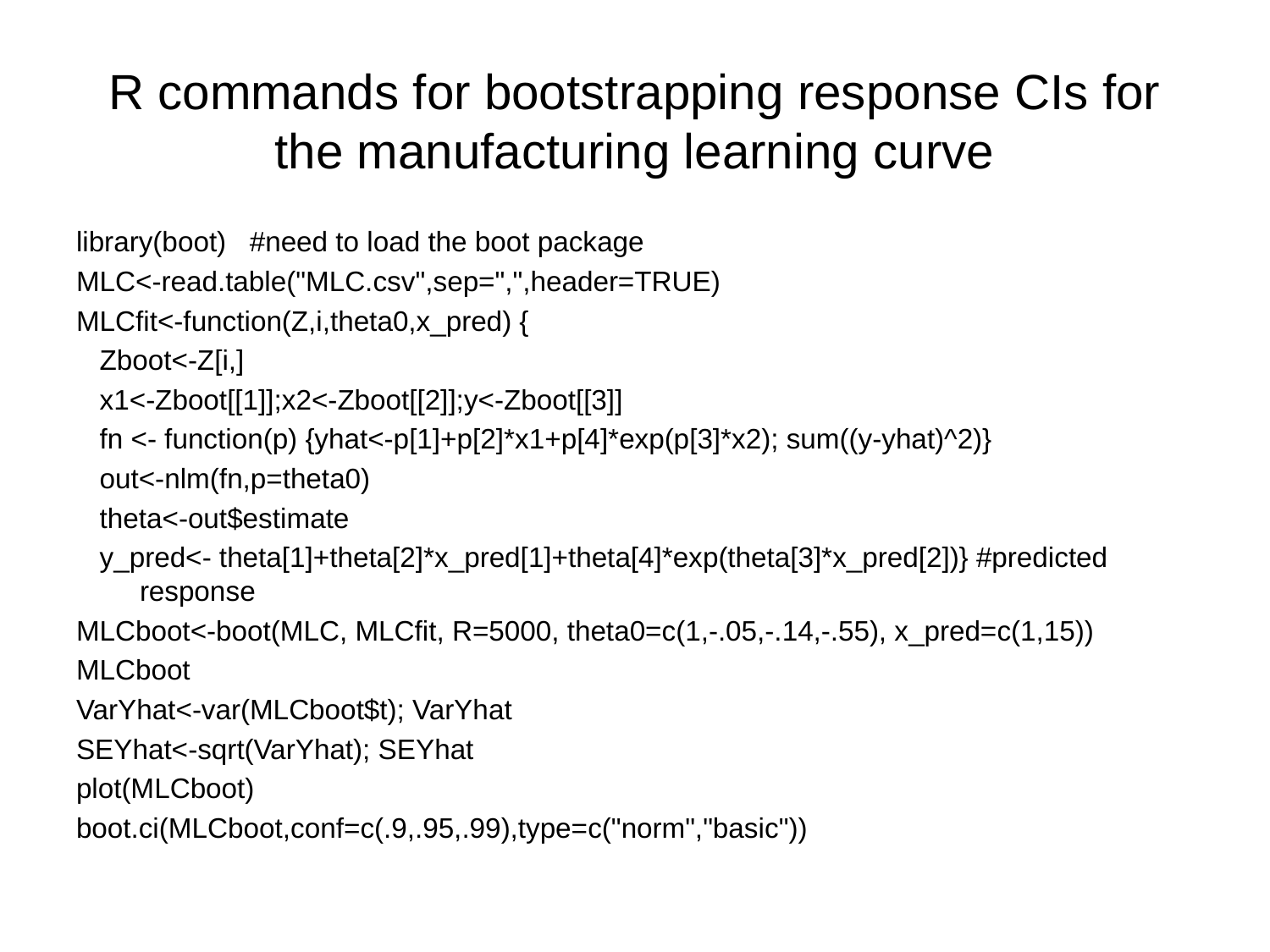

# R commands for bootstrapping response CIs for the manufacturing learning curve
library(boot)   #need to load the boot package
MLC<-read.table("MLC.csv",sep=",",header=TRUE)
MLCfit<-function(Z,i,theta0,x_pred) {
   Zboot<-Z[i,]
   x1<-Zboot[[1]];x2<-Zboot[[2]];y<-Zboot[[3]]
   fn <- function(p) {yhat<-p[1]+p[2]*x1+p[4]*exp(p[3]*x2); sum((y-yhat)^2)}
   out<-nlm(fn,p=theta0)
   theta<-out$estimate
   y_pred<- theta[1]+theta[2]*x_pred[1]+theta[4]*exp(theta[3]*x_pred[2])} #predicted response
MLCboot<-boot(MLC, MLCfit, R=5000, theta0=c(1,-.05,-.14,-.55), x_pred=c(1,15))
MLCboot
VarYhat<-var(MLCboot$t); VarYhat
SEYhat<-sqrt(VarYhat); SEYhat
plot(MLCboot)
boot.ci(MLCboot,conf=c(.9,.95,.99),type=c("norm","basic"))